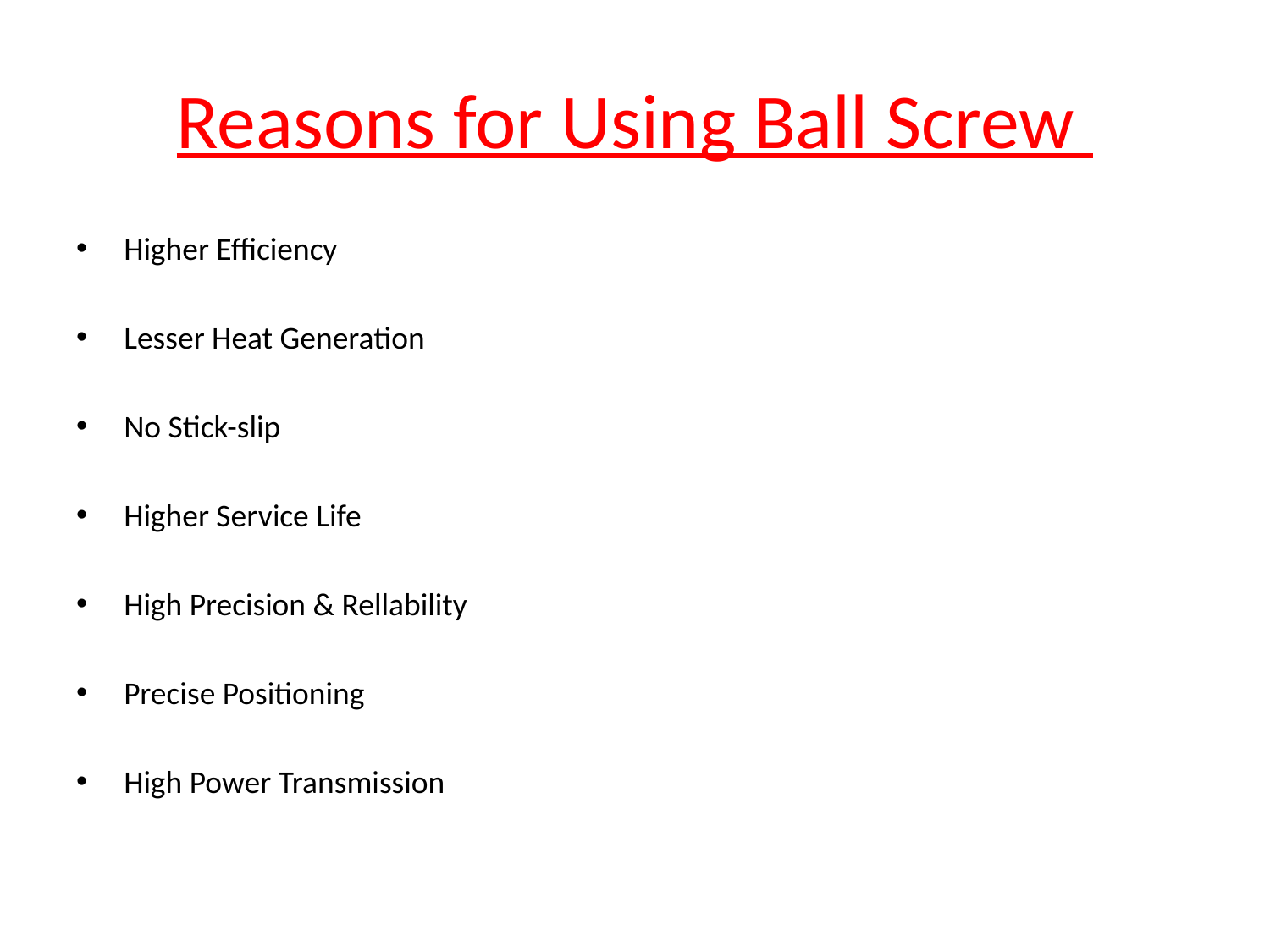

# Reasons for Using Ball Screw
Higher Efficiency

Lesser Heat Generation

No Stick-slip

Higher Service Life

High Precision & Rellability

Precise Positioning

High Power Transmission